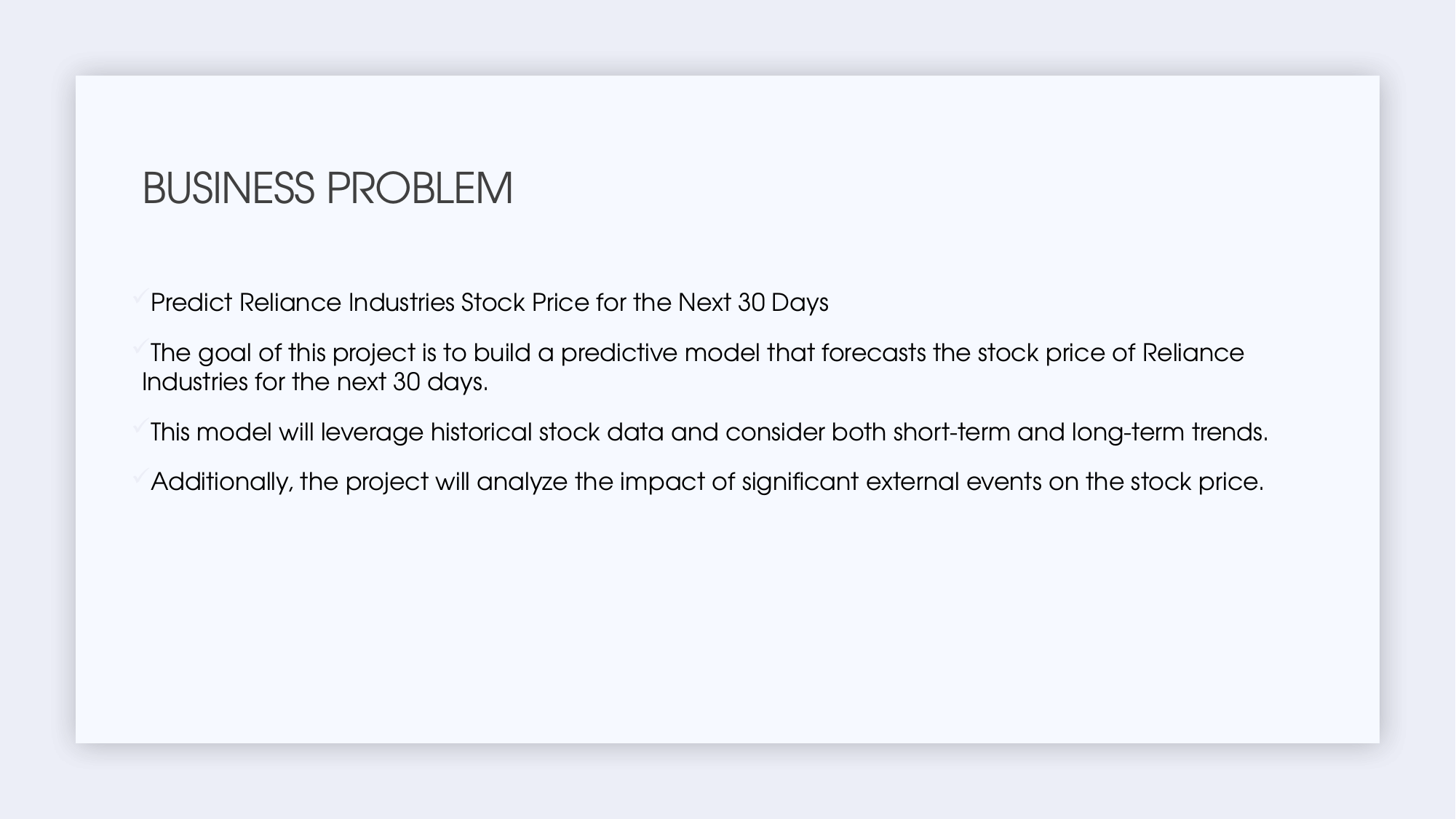

# BUSINESS PROBLEM
Predict Reliance Industries Stock Price for the Next 30 Days
The goal of this project is to build a predictive model that forecasts the stock price of Reliance Industries for the next 30 days.
This model will leverage historical stock data and consider both short-term and long-term trends.
Additionally, the project will analyze the impact of significant external events on the stock price.